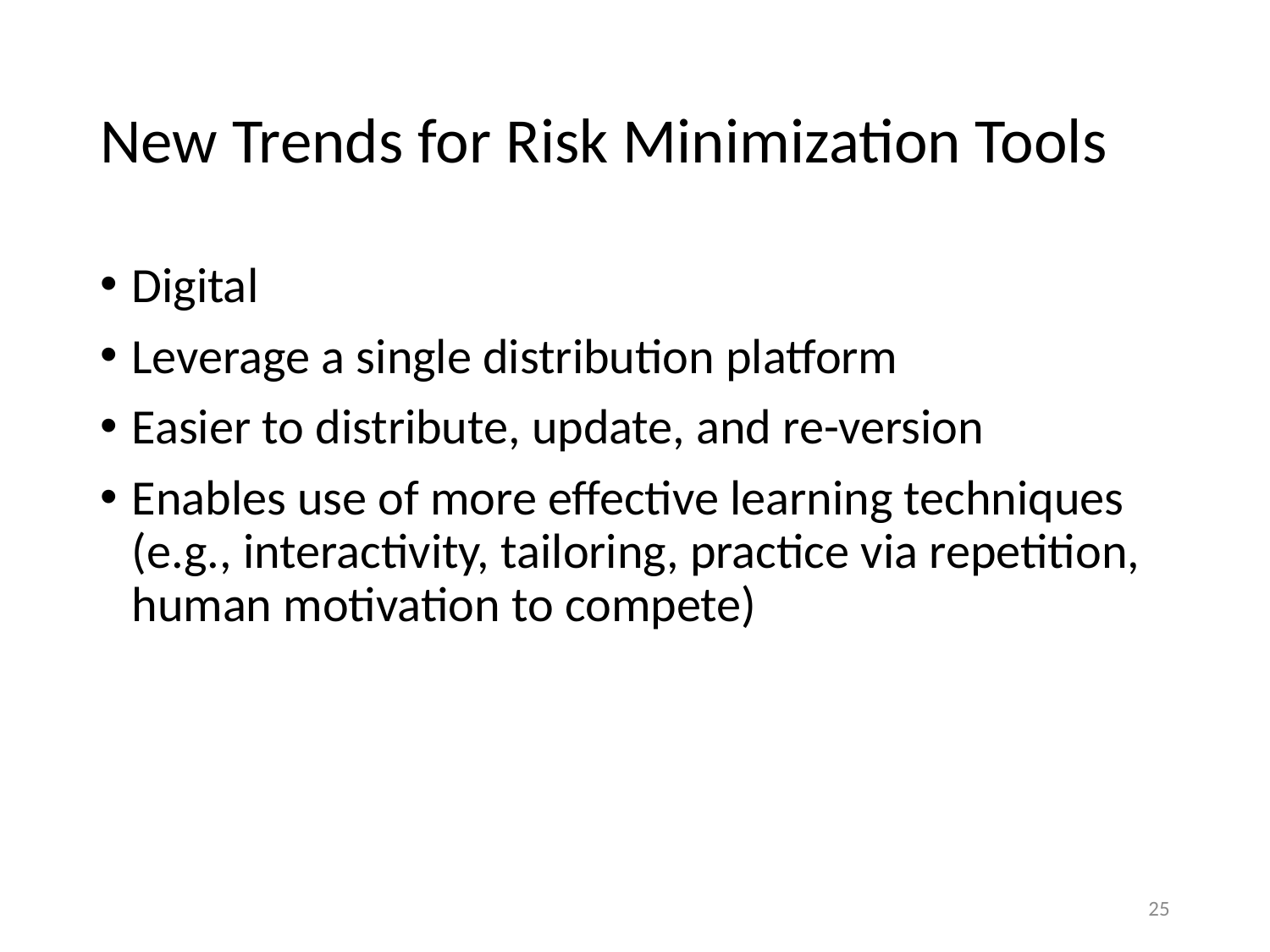

# New Trends for Risk Minimization Tools
Digital
Leverage a single distribution platform
Easier to distribute, update, and re-version
Enables use of more effective learning techniques (e.g., interactivity, tailoring, practice via repetition, human motivation to compete)

25